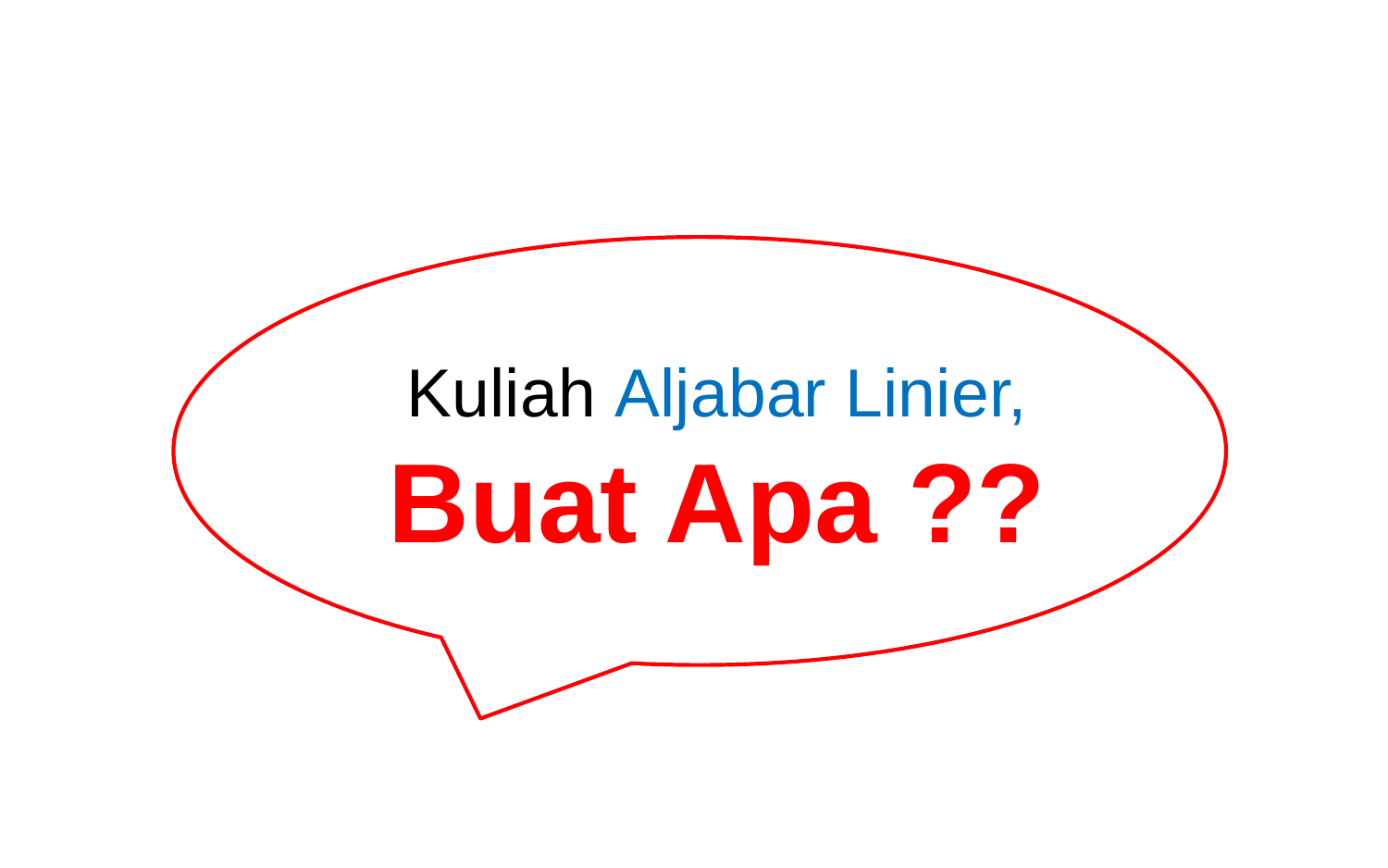

# Kuliah Aljabar Linier, Buat Apa ??